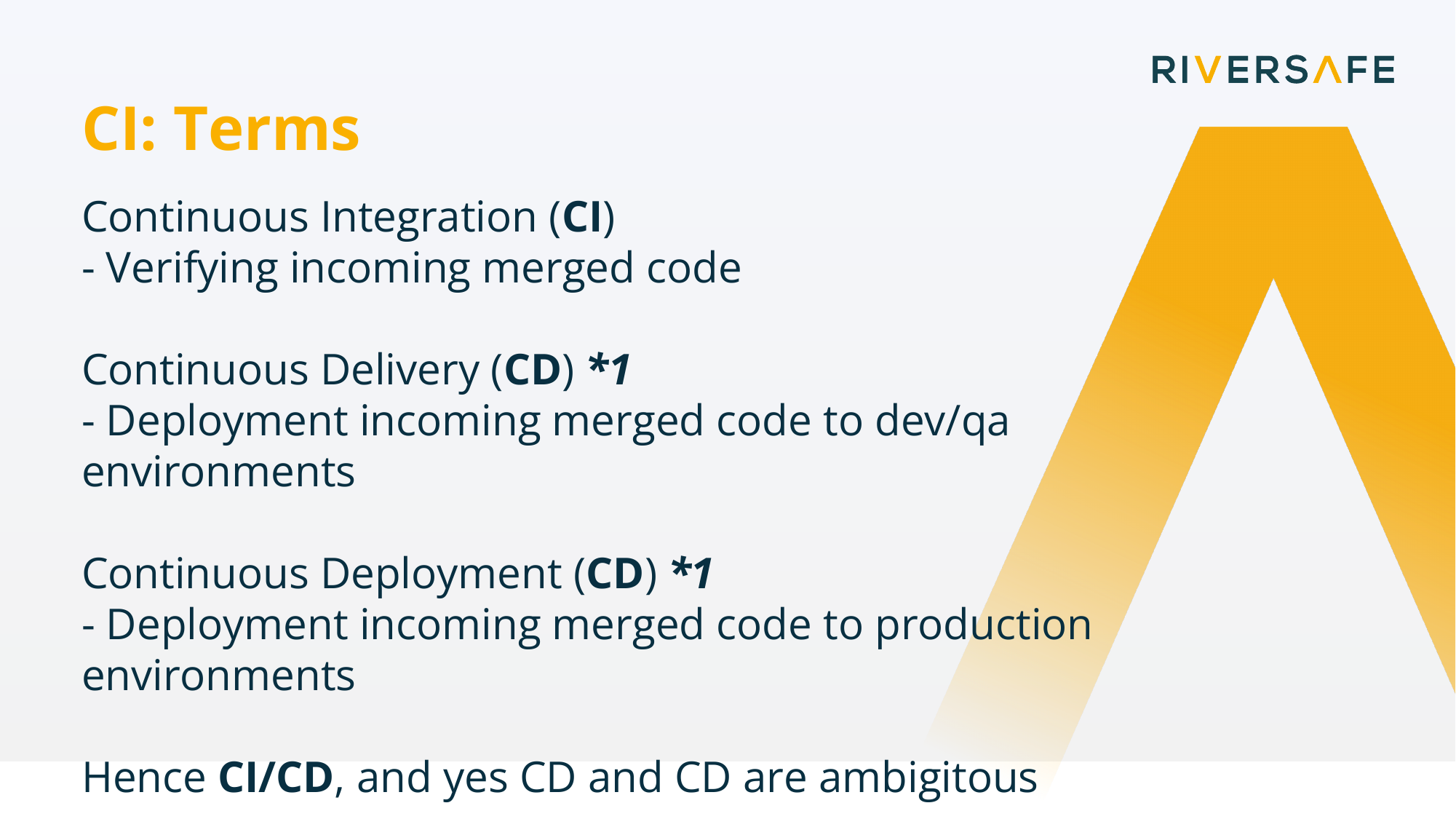

CI: Terms
Continuous Integration (CI)
- Verifying incoming merged code

Continuous Delivery (CD) *1
- Deployment incoming merged code to dev/qa environments

Continuous Deployment (CD) *1
- Deployment incoming merged code to production environments

Hence CI/CD, and yes CD and CD are ambigitous